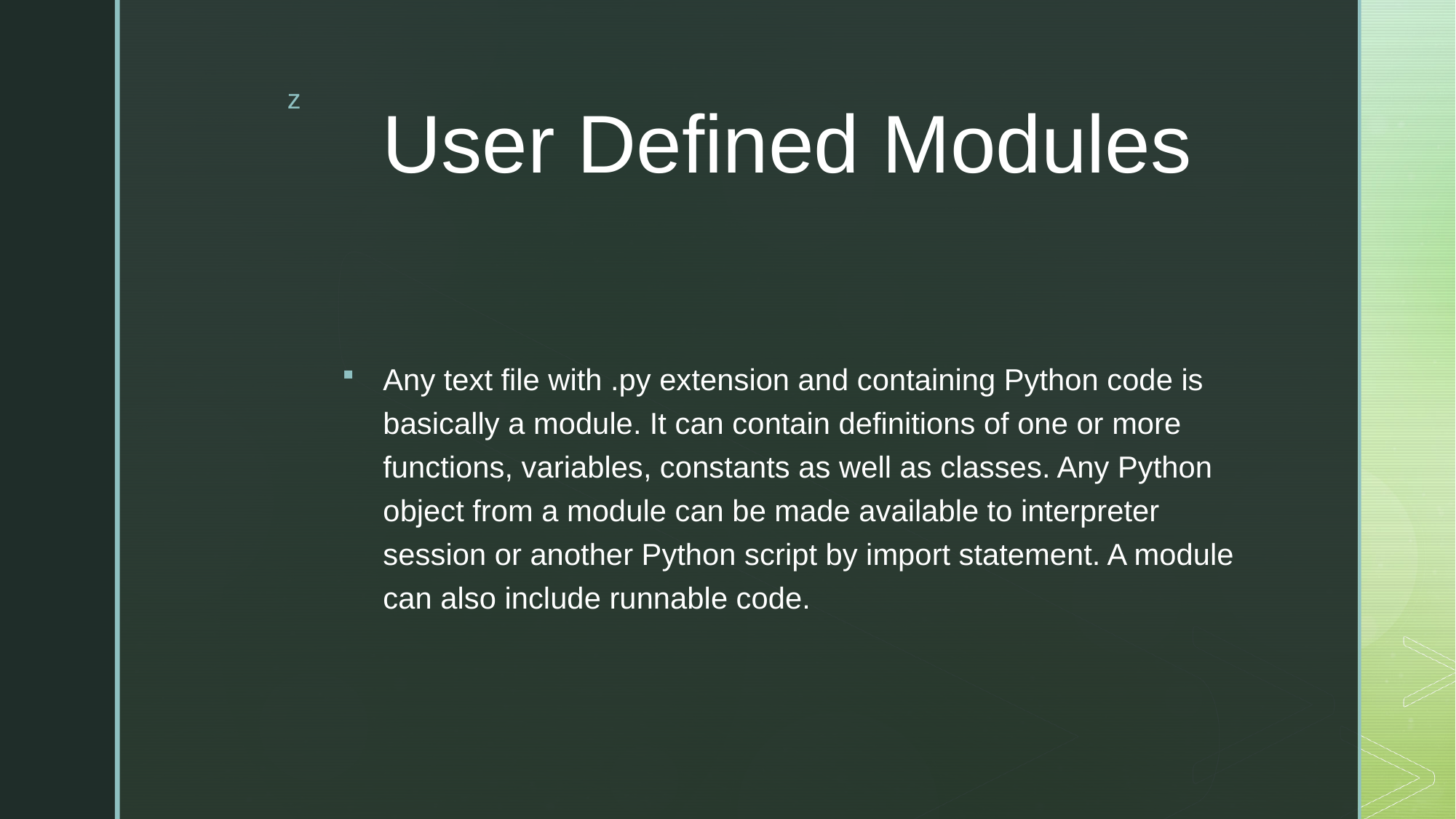

# User Defined Modules
Any text file with .py extension and containing Python code is basically a module. It can contain definitions of one or more functions, variables, constants as well as classes. Any Python object from a module can be made available to interpreter session or another Python script by import statement. A module can also include runnable code.